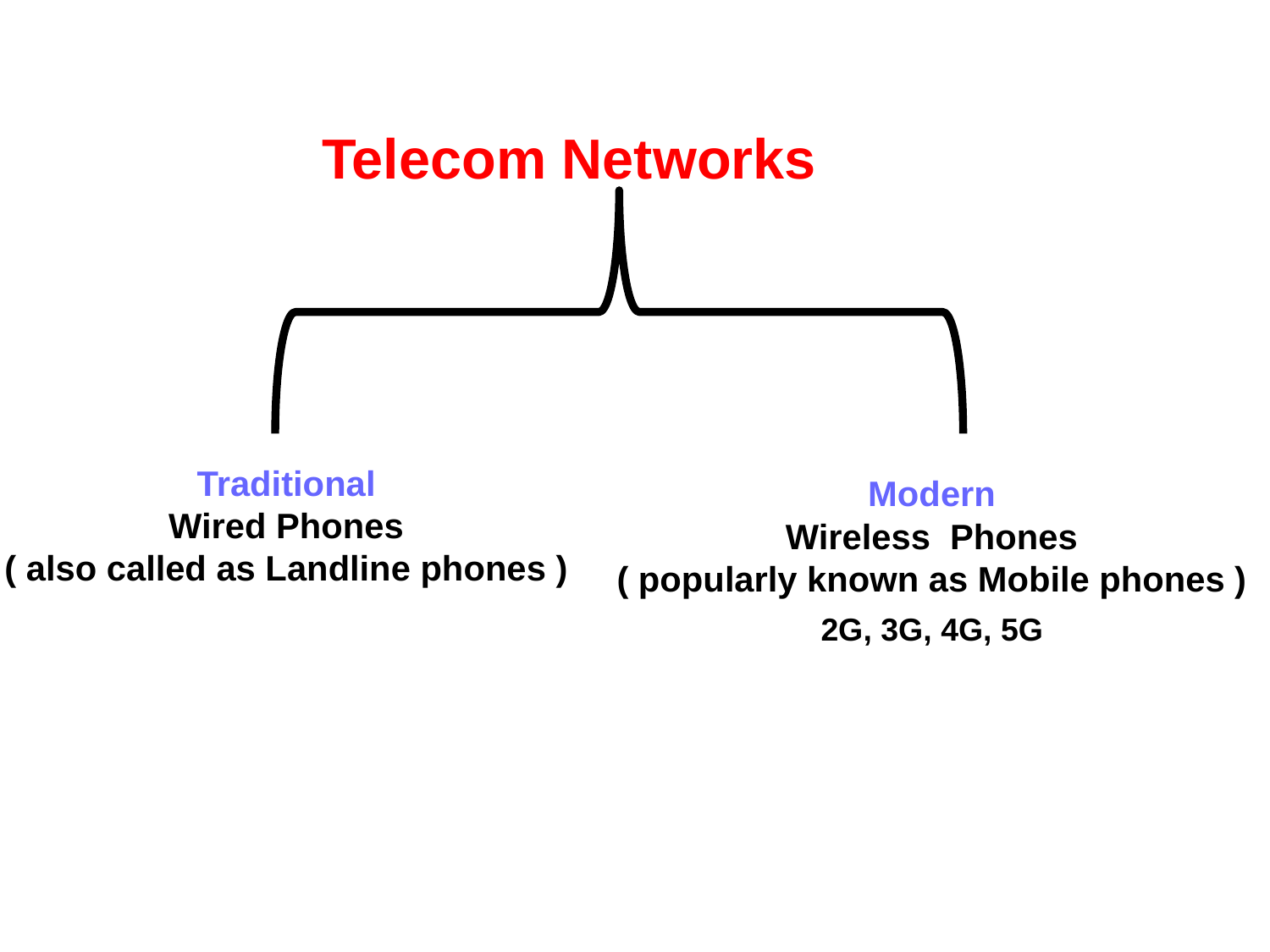

Telecom Networks
Traditional
Wired Phones
( also called as Landline phones )
Modern
Wireless  Phones
( popularly known as Mobile phones )
2G, 3G, 4G, 5G